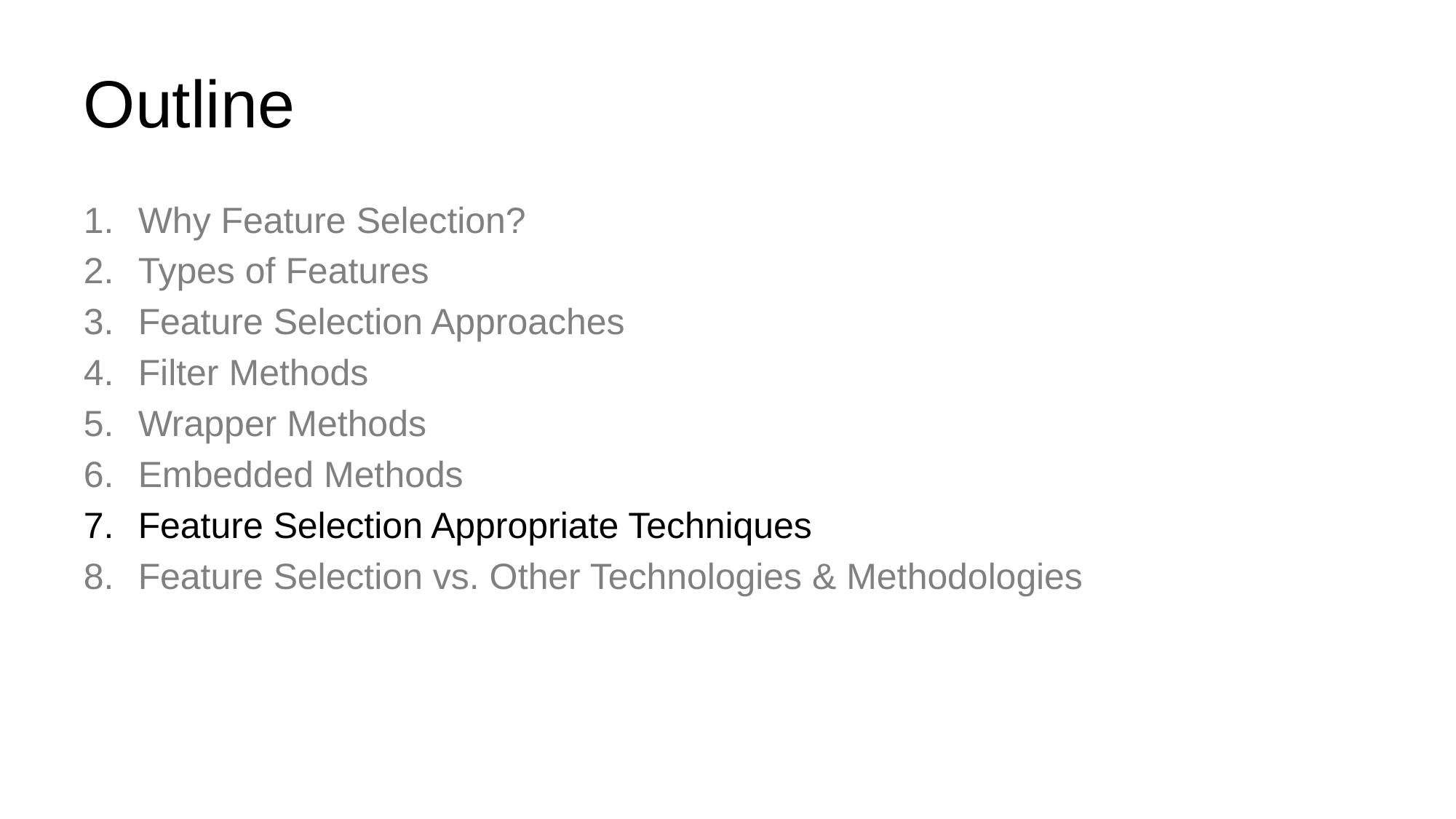

# Outline
Why Feature Selection?
Types of Features
Feature Selection Approaches
Filter Methods
Wrapper Methods
Embedded Methods
Feature Selection Appropriate Techniques
Feature Selection vs. Other Technologies & Methodologies